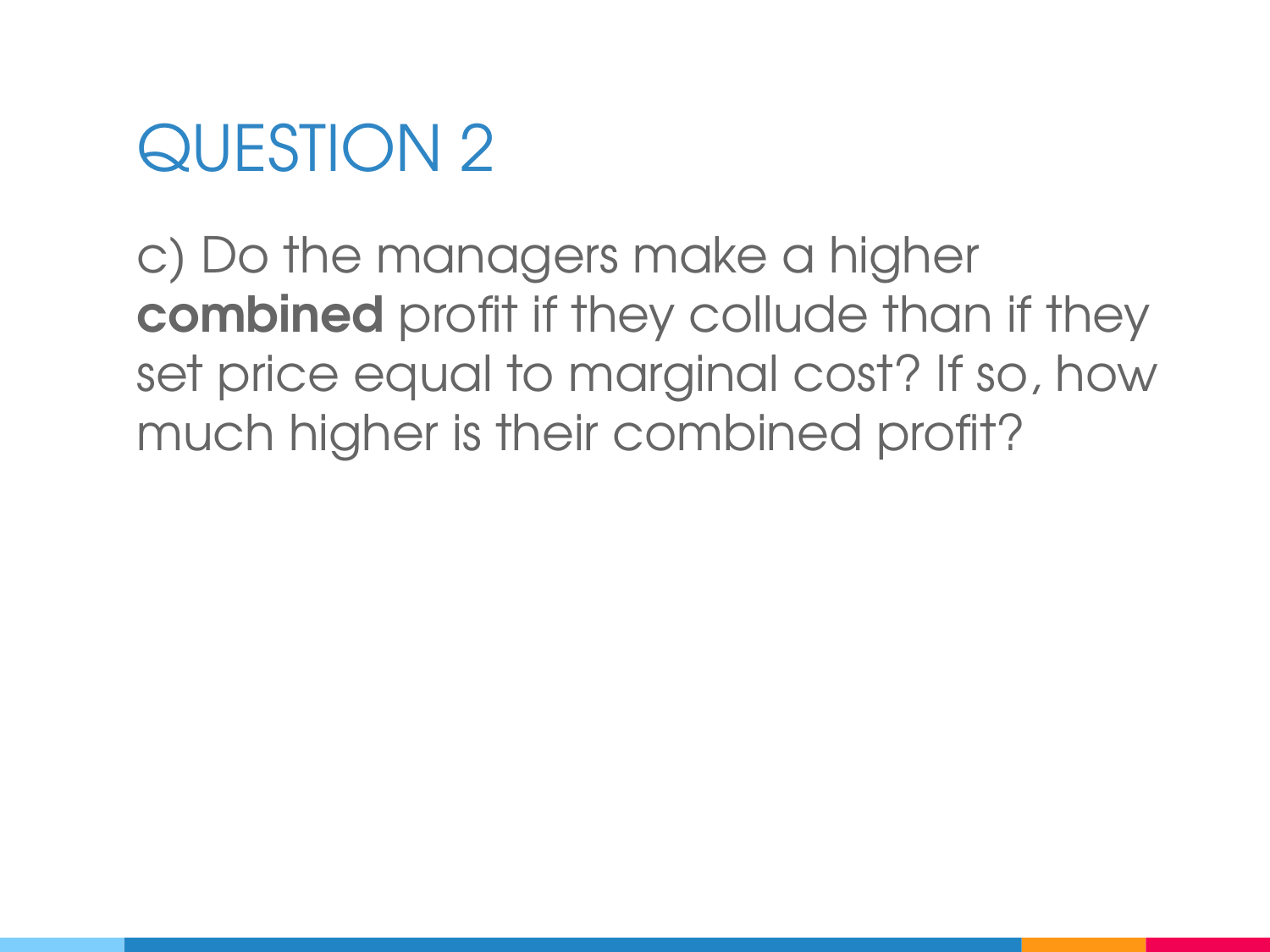

# QUESTION 2
c) Do the managers make a higher combined profit if they collude than if they set price equal to marginal cost? If so, how much higher is their combined profit?